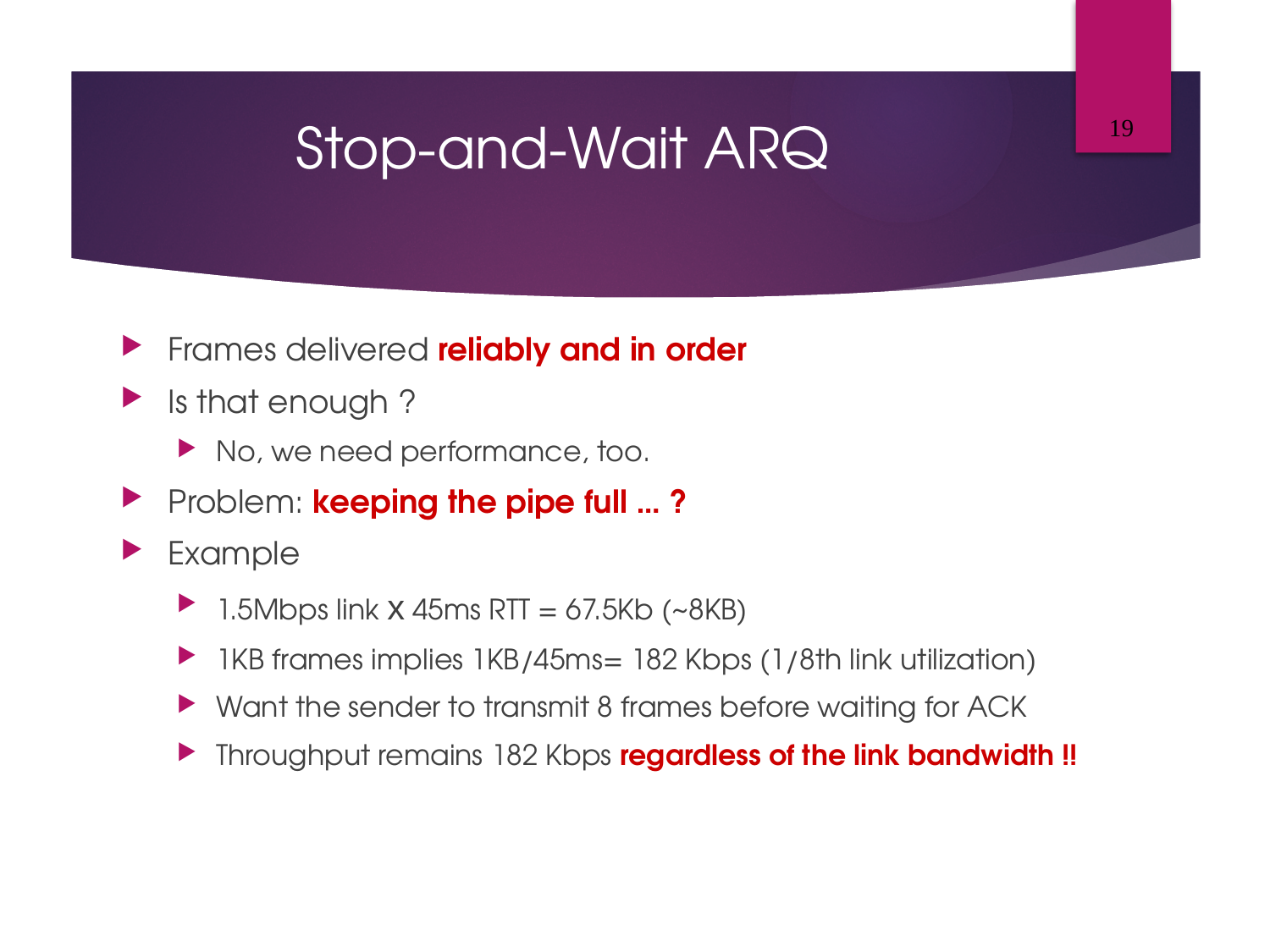

19
# Stop-and-Wait ARQ

Frames delivered reliably and in order
Is that enough ?
No, we need performance, too.
Problem: keeping the pipe full … ?
Example
1.5Mbps link x 45ms RTT = 67.5Kb (~8KB)‏
1KB frames implies 1KB/45ms= 182 Kbps (1/8th link utilization)‏
Want the sender to transmit 8 frames before waiting for ACK
Throughput remains 182 Kbps regardless of the link bandwidth !!